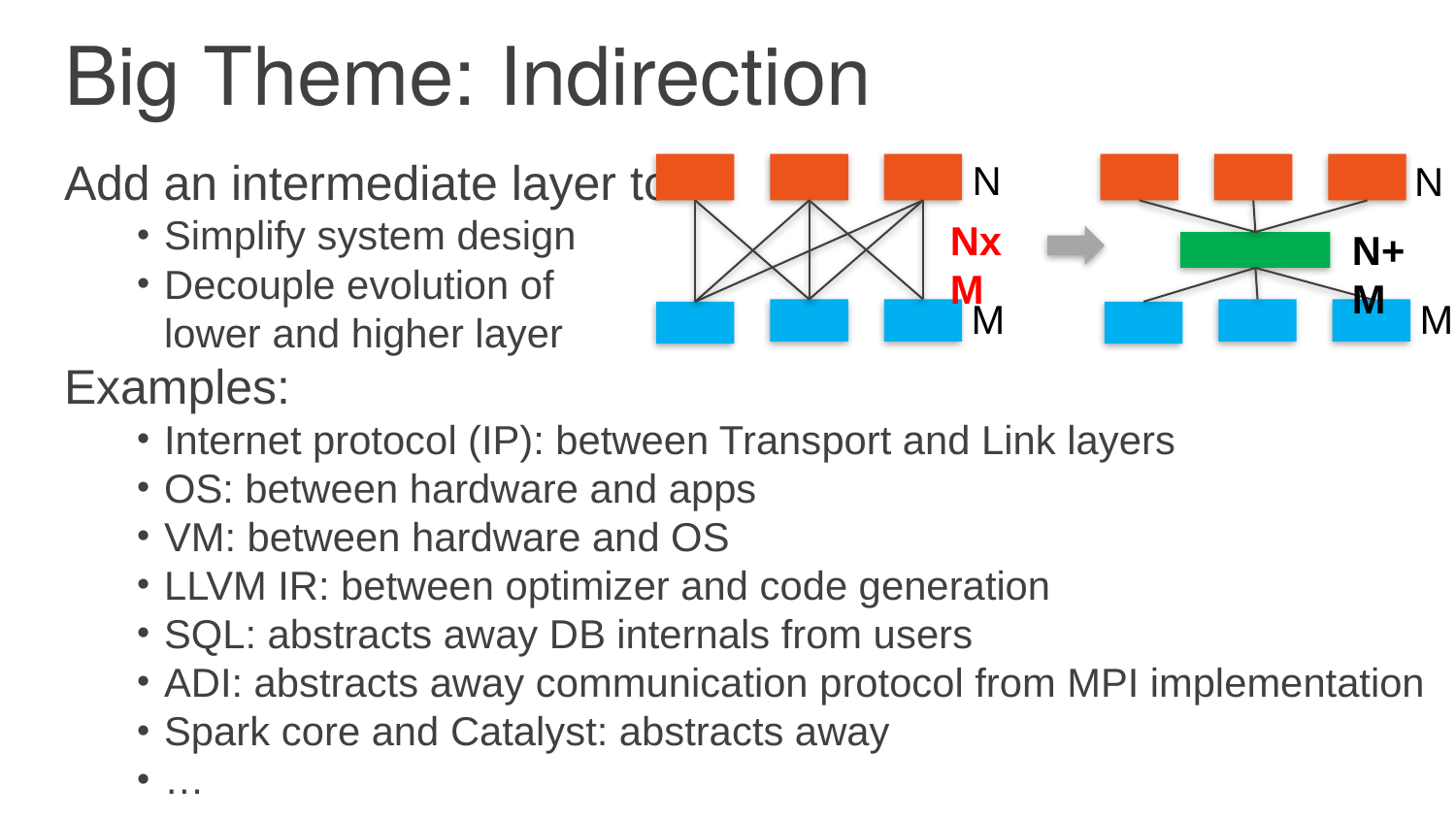

# Big Theme: Indirection
Add an intermediate layer to
Simplify system design
Decouple evolution of
lower and higher layer
Examples:
Internet protocol (IP): between Transport and Link layers
OS: between hardware and apps
VM: between hardware and OS
LLVM IR: between optimizer and code generation
SQL: abstracts away DB internals from users
ADI: abstracts away communication protocol from MPI implementation
Spark core and Catalyst: abstracts away
…

N
N

N+M

M

NxM
M